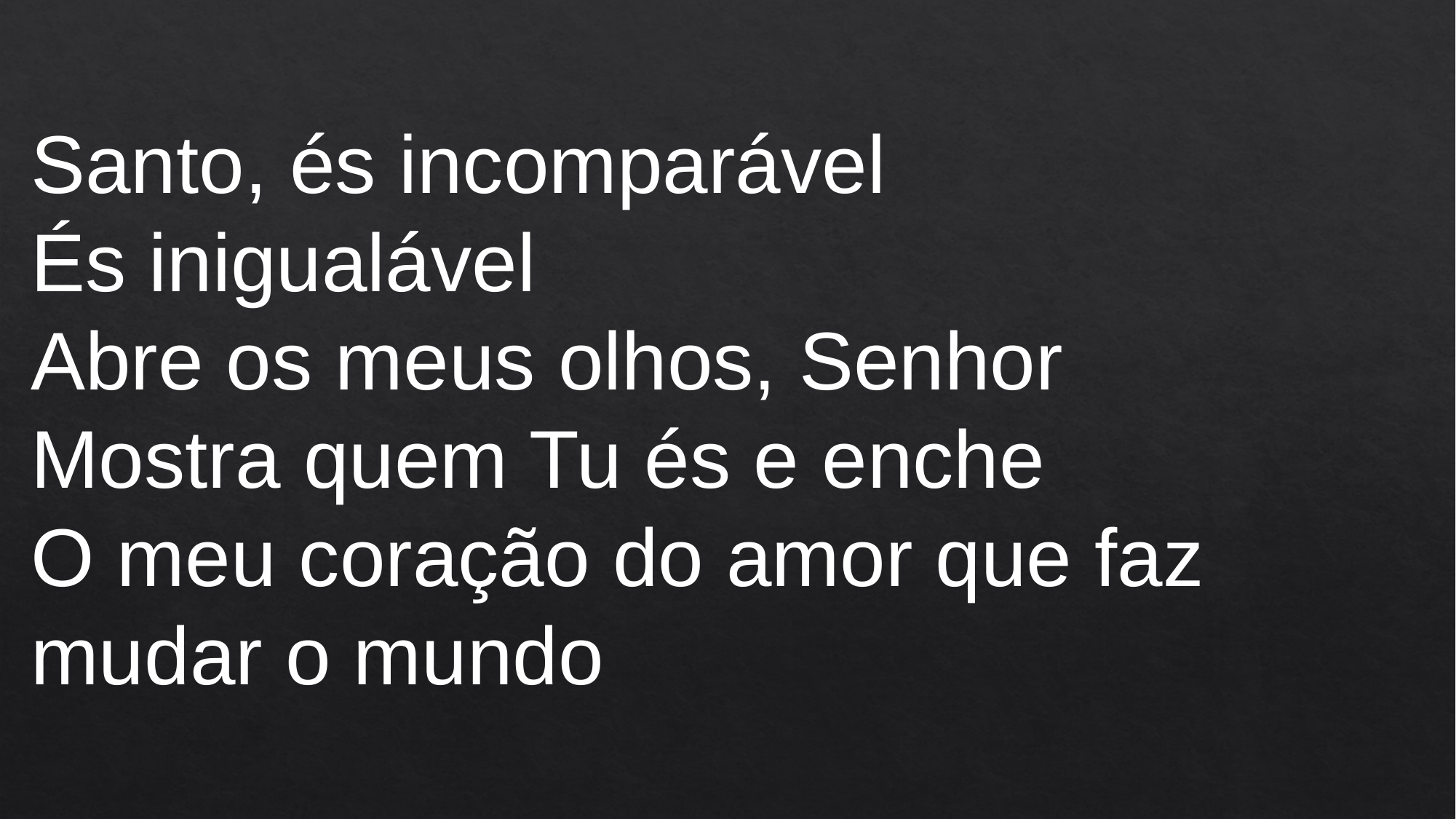

Santo, és incomparável
És inigualável
Abre os meus olhos, Senhor
Mostra quem Tu és e enche
O meu coração do amor que faz mudar o mundo